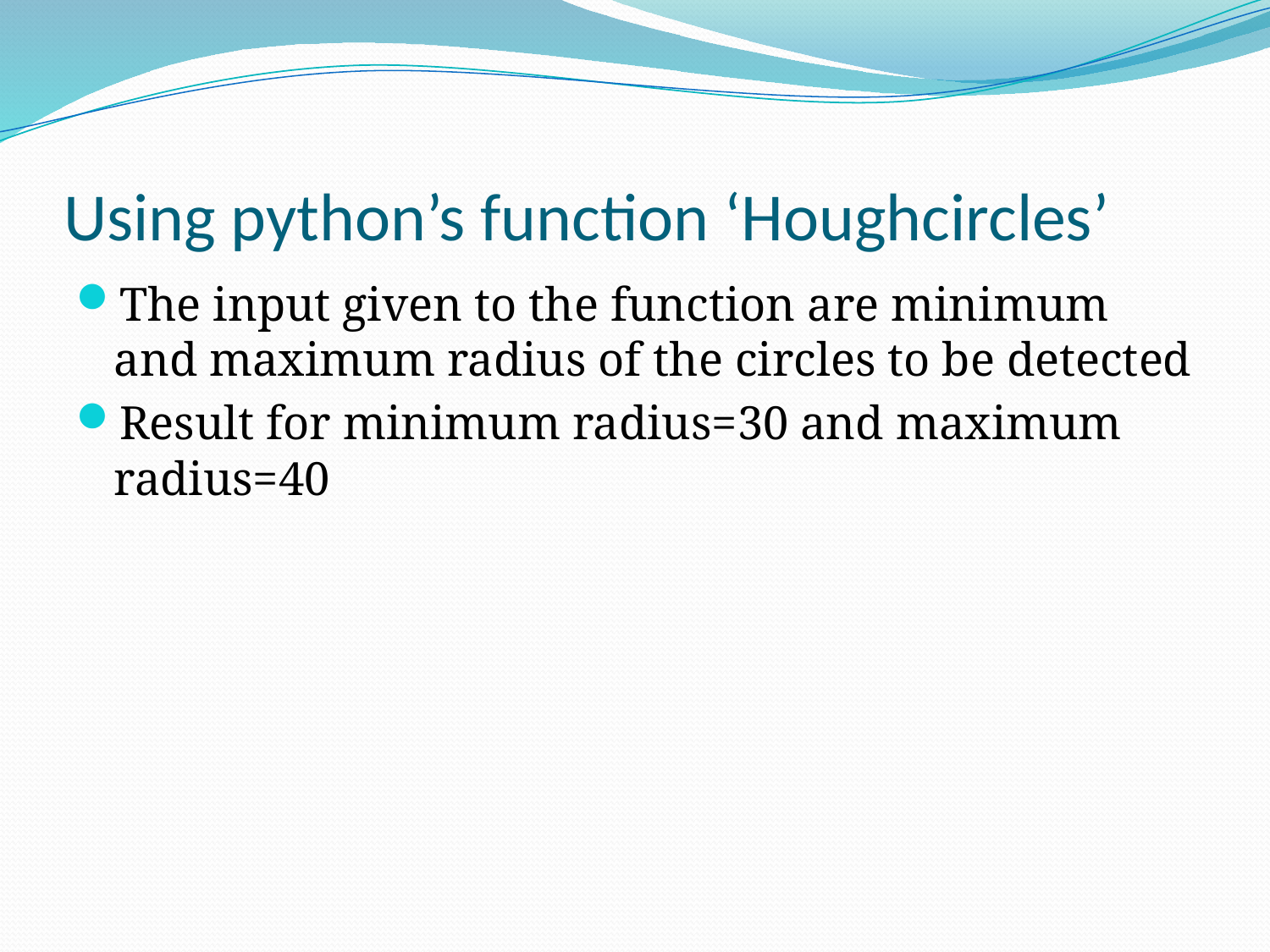

# Using python’s function ‘Houghcircles’
The input given to the function are minimum and maximum radius of the circles to be detected
Result for minimum radius=30 and maximum radius=40